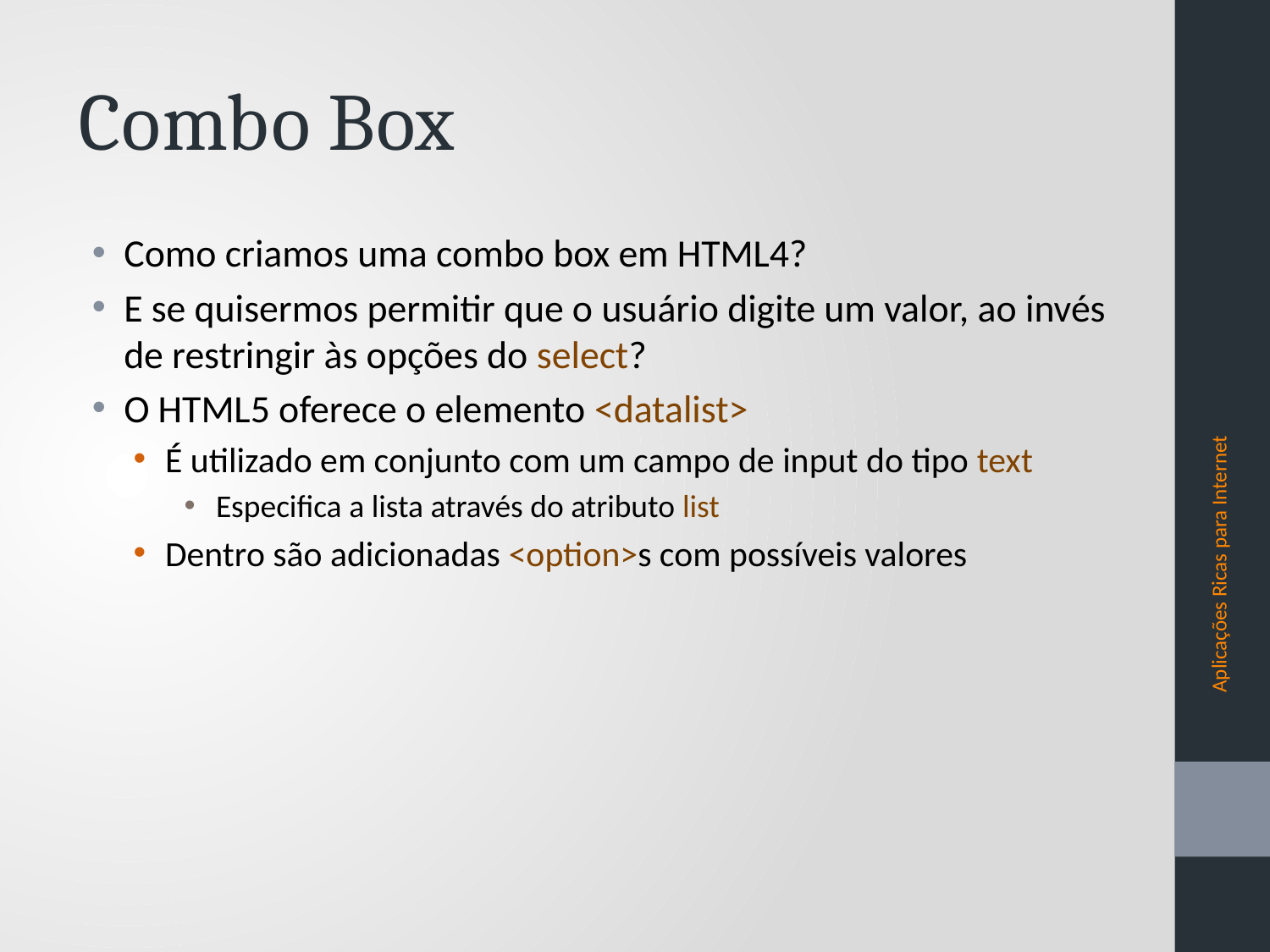

# Combo Box
Como criamos uma combo box em HTML4?
E se quisermos permitir que o usuário digite um valor, ao invés de restringir às opções do select?
O HTML5 oferece o elemento <datalist>
É utilizado em conjunto com um campo de input do tipo text
Especifica a lista através do atributo list
Dentro são adicionadas <option>s com possíveis valores
Aplicações Ricas para Internet